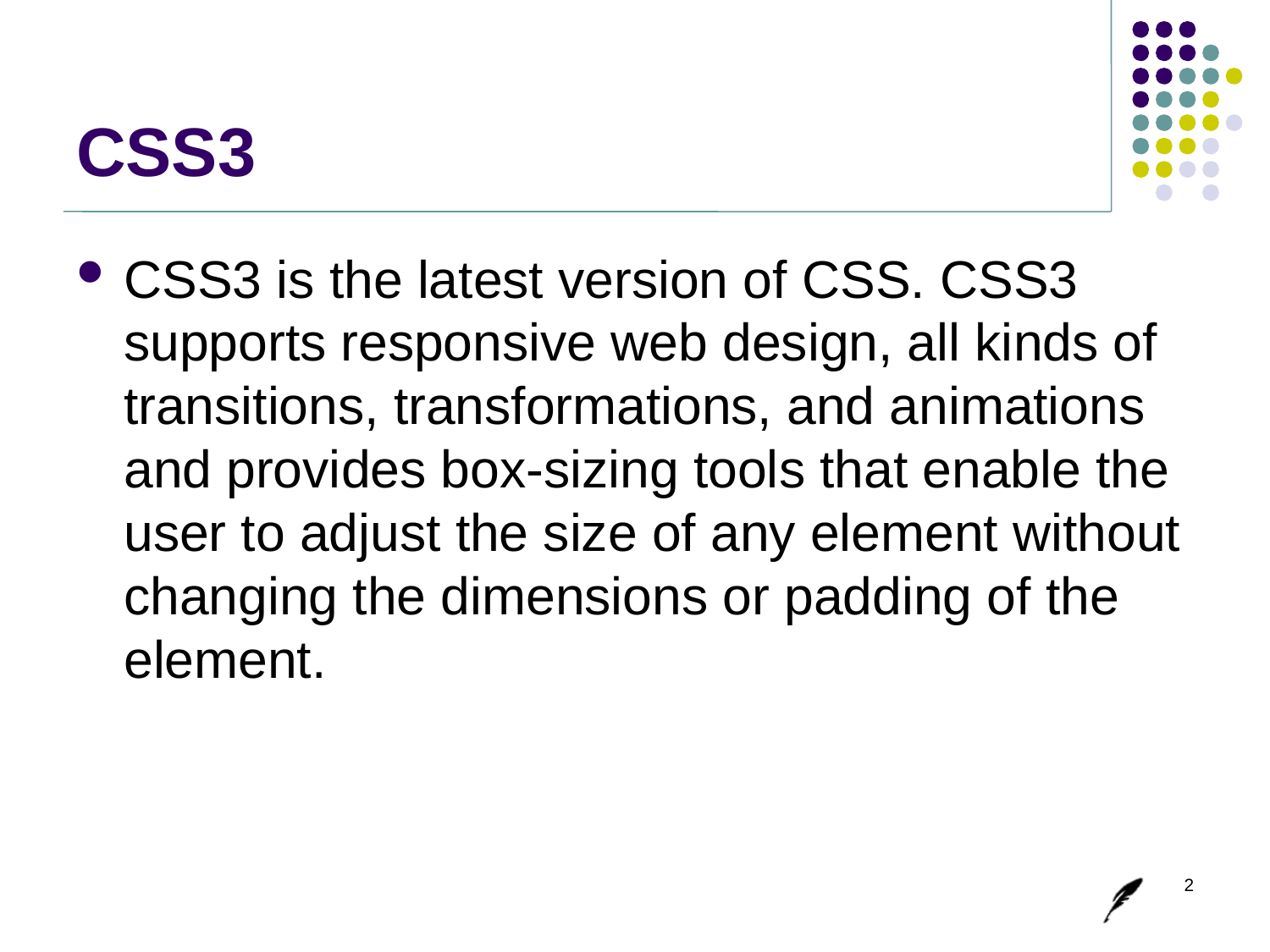

# CSS3
CSS3 is the latest version of CSS. CSS3 supports responsive web design, all kinds of transitions, transformations, and animations and provides box-sizing tools that enable the user to adjust the size of any element without changing the dimensions or padding of the element.
2